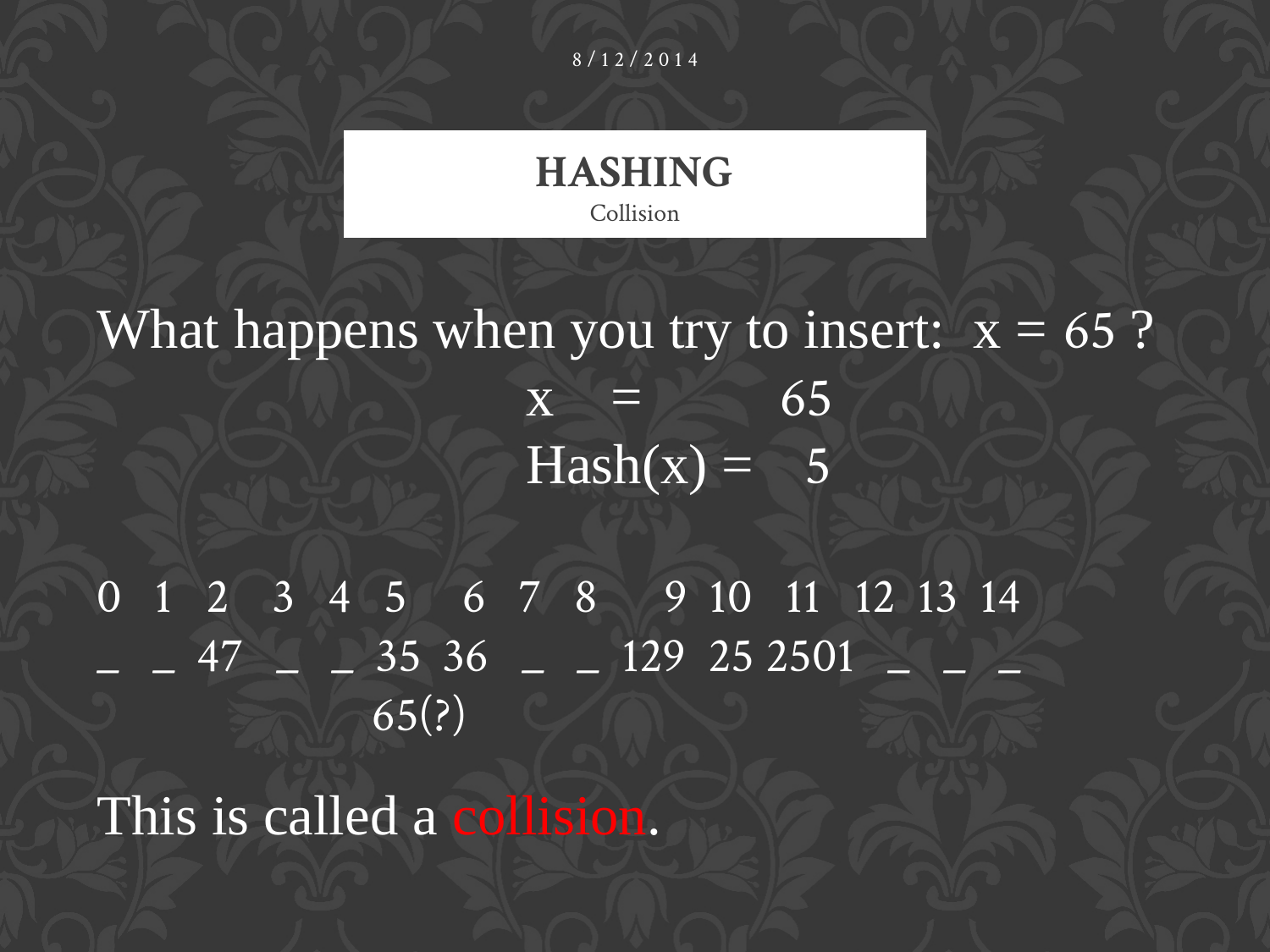

8/12/2014
# Hashing Collision
What happens when you try to insert:  x = 65 ?
				x    =		65
				Hash(x) =	  5

0   1   2    3   4   5     6   7   8      9  10   11   12  13  14
_   _  47   _   _  35  36   _   _  129  25 2501   _   _   _
                         65(?)

This is called a collision.

11